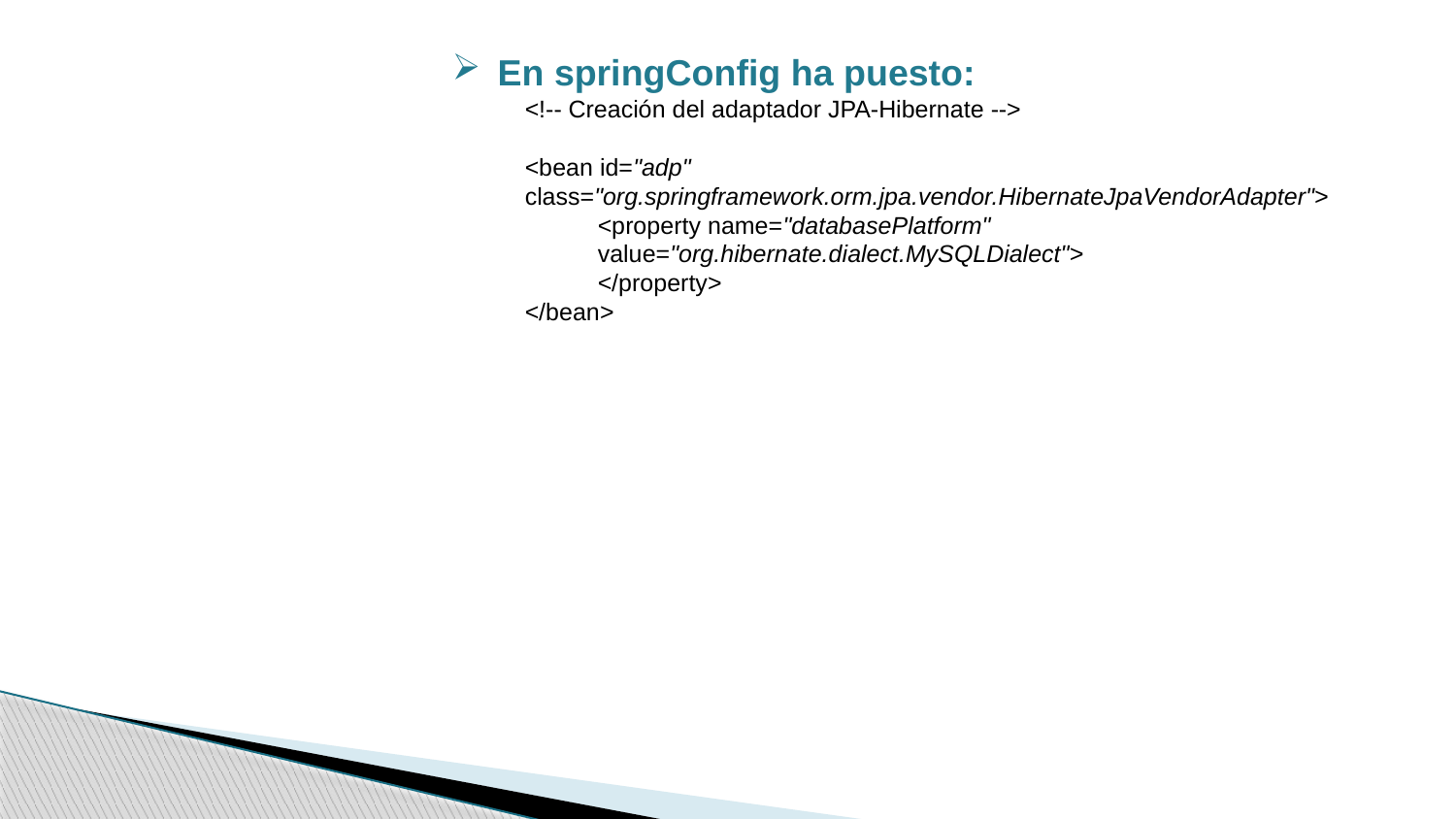

En springConfig ha puesto:
<!-- Creación del adaptador JPA-Hibernate -->

<bean id="adp"
class="org.springframework.orm.jpa.vendor.HibernateJpaVendorAdapter">
<property name="databasePlatform"
value="org.hibernate.dialect.MySQLDialect">
</property>
</bean>